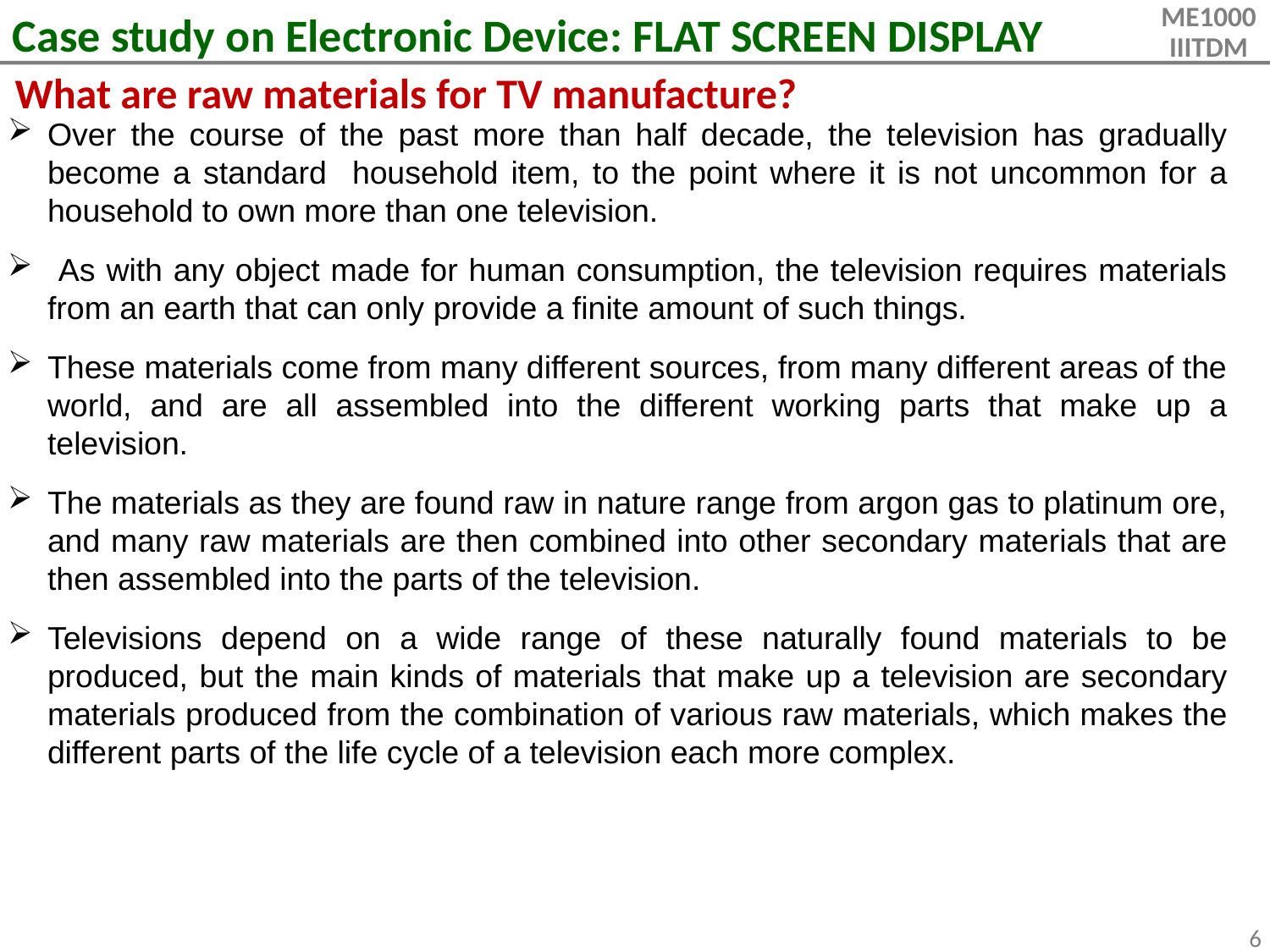

Case study on Electronic Device: FLAT SCREEN DISPLAY
What are raw materials for TV manufacture?
Over the course of the past more than half decade, the television has gradually become a standard  household item, to the point where it is not uncommon for a household to own more than one television.
 As with any object made for human consumption, the television requires materials from an earth that can only provide a finite amount of such things.
These materials come from many different sources, from many different areas of the world, and are all assembled into the different working parts that make up a television.
The materials as they are found raw in nature range from argon gas to platinum ore, and many raw materials are then combined into other secondary materials that are then assembled into the parts of the television.
Televisions depend on a wide range of these naturally found materials to be produced, but the main kinds of materials that make up a television are secondary materials produced from the combination of various raw materials, which makes the different parts of the life cycle of a television each more complex.